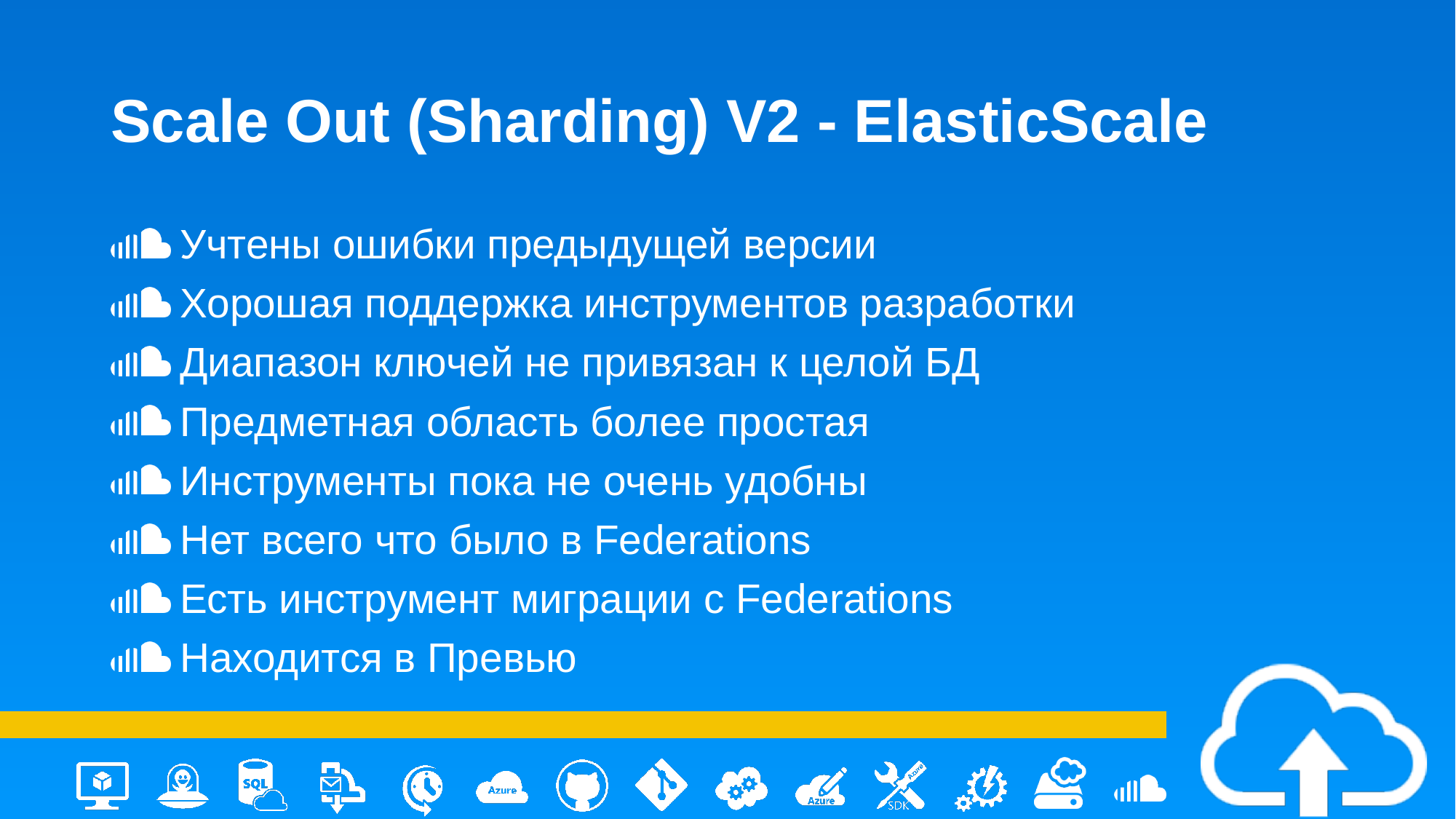

# Scale Out (Sharding) V2 - ElasticScale
 Учтены ошибки предыдущей версии
 Хорошая поддержка инструментов разработки
 Диапазон ключей не привязан к целой БД
 Предметная область более простая
 Инструменты пока не очень удобны
 Нет всего что было в Federations
 Есть инструмент миграции с Federations
 Находится в Превью